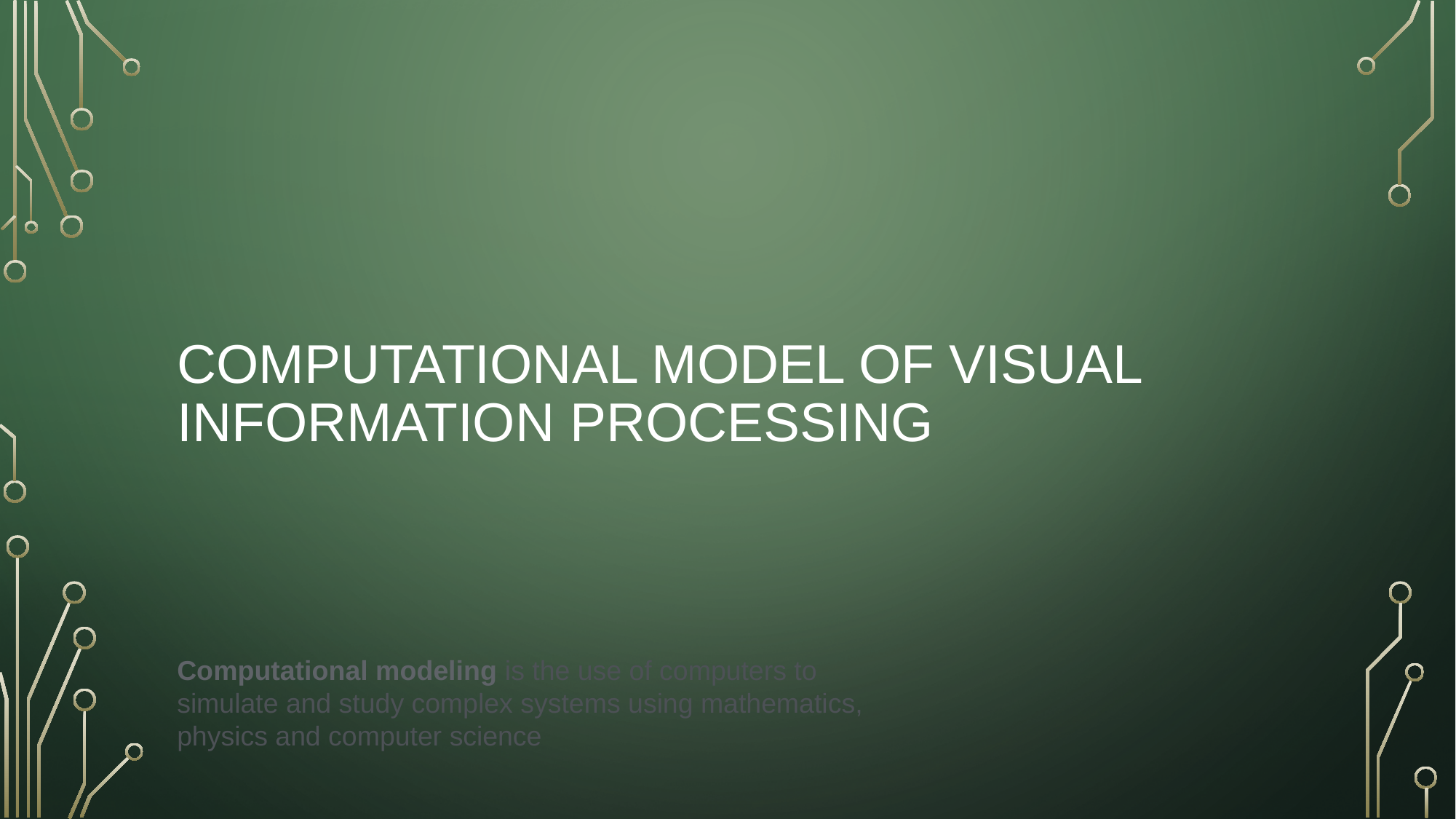

# Computational Model Of Visual Information Processing
Computational modeling is the use of computers to simulate and study complex systems using mathematics, physics and computer science